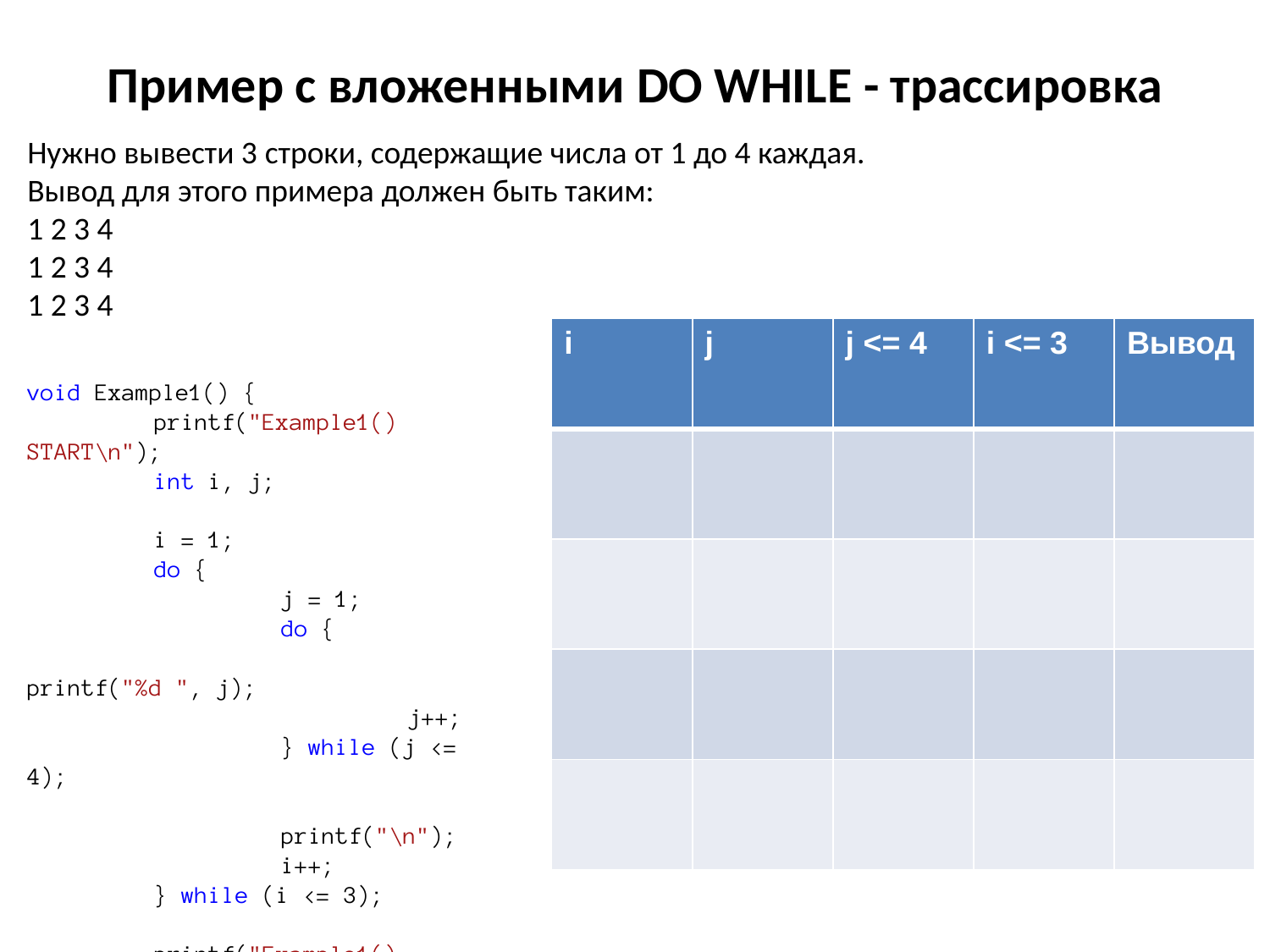

# Пример с вложенными DO WHILE - трассировка
Нужно вывести 3 строки, содержащие числа от 1 до 4 каждая.
Вывод для этого примера должен быть таким:
1 2 3 4
1 2 3 4
1 2 3 4

| i | j | j <= 4 | i <= 3 | Вывод |
| --- | --- | --- | --- | --- |
|  |  |  |  |  |
|  |  |  |  |  |
|  |  |  |  |  |
|  |  |  |  |  |
void Example1() {
	printf("Example1() START\n");
	int i, j;

	i = 1;
	do {
		j = 1;
		do {
			printf("%d ", j);
			j++;
		} while (j <= 4);

		printf("\n");
		i++;
	} while (i <= 3);

	printf("Example1() FINISH\n");
}